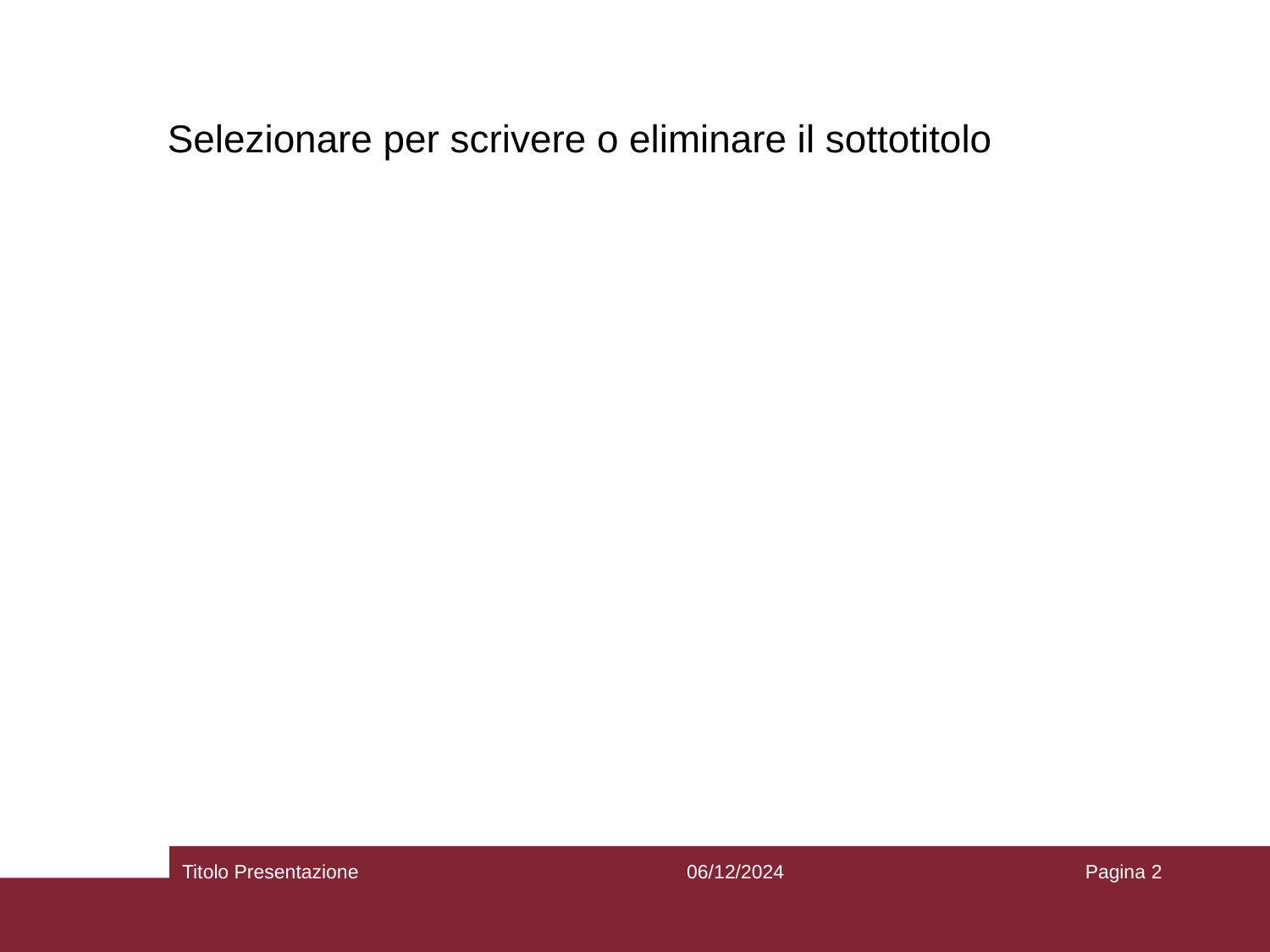

#

Selezionare per scrivere o eliminare il sottotitolo

Titolo Presentazione
06/12/2024
Pagina 2